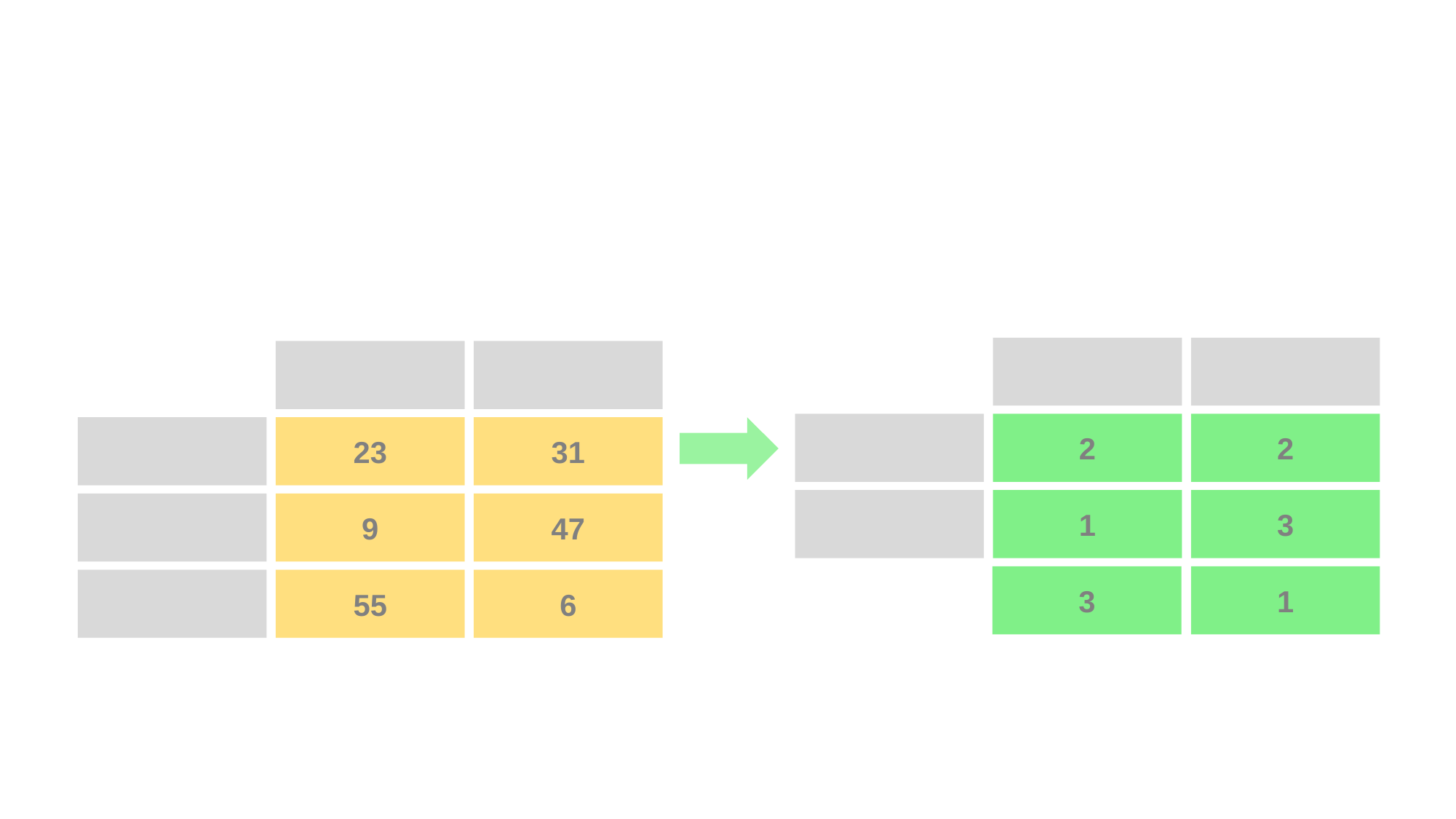

# Rank Table

2
2

23
31

1
3

9
47
3
1

55
6